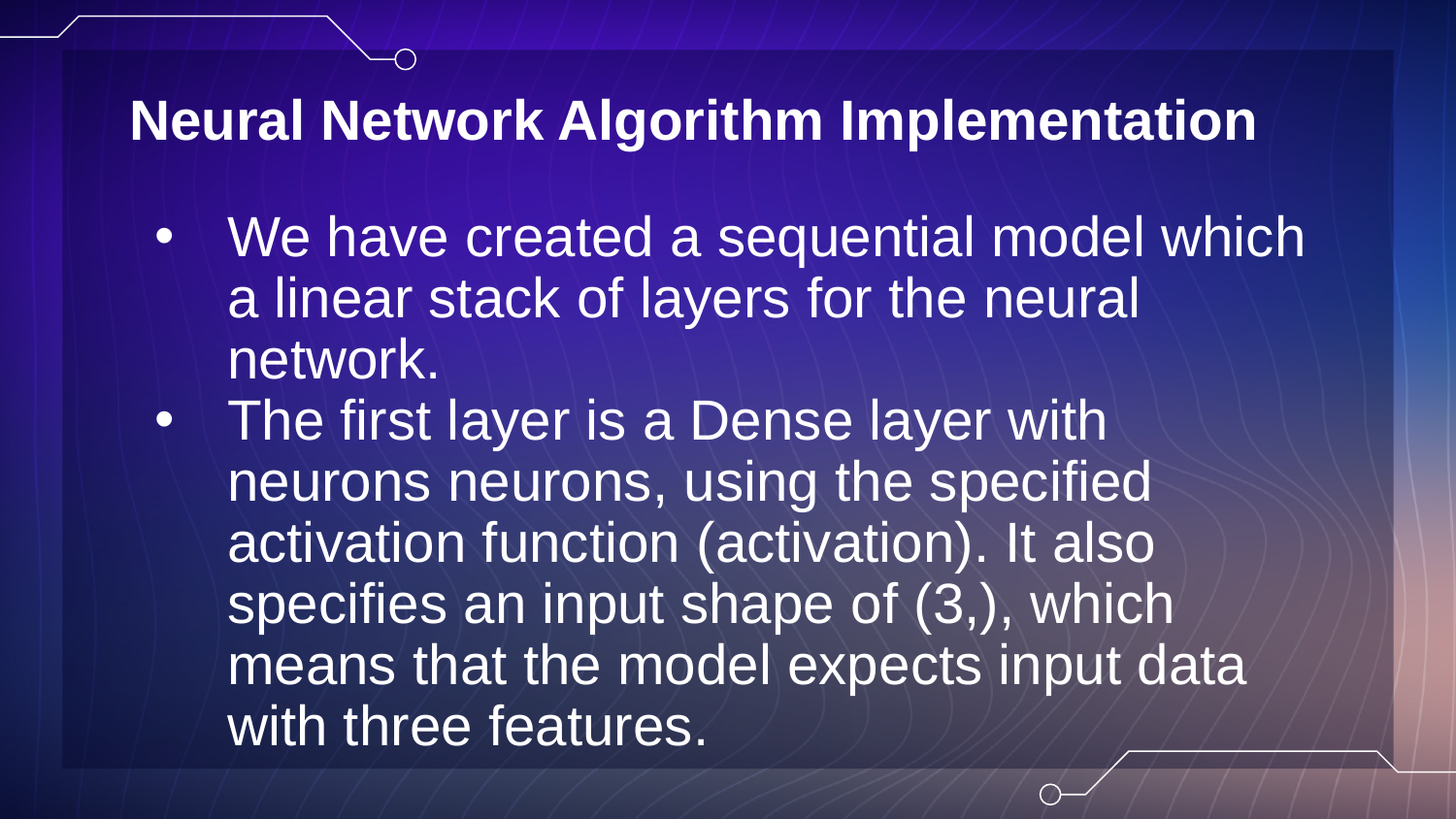

# Neural Network Algorithm Implementation
We have created a sequential model which a linear stack of layers for the neural network.
The first layer is a Dense layer with neurons neurons, using the specified activation function (activation). It also specifies an input shape of (3,), which means that the model expects input data with three features.